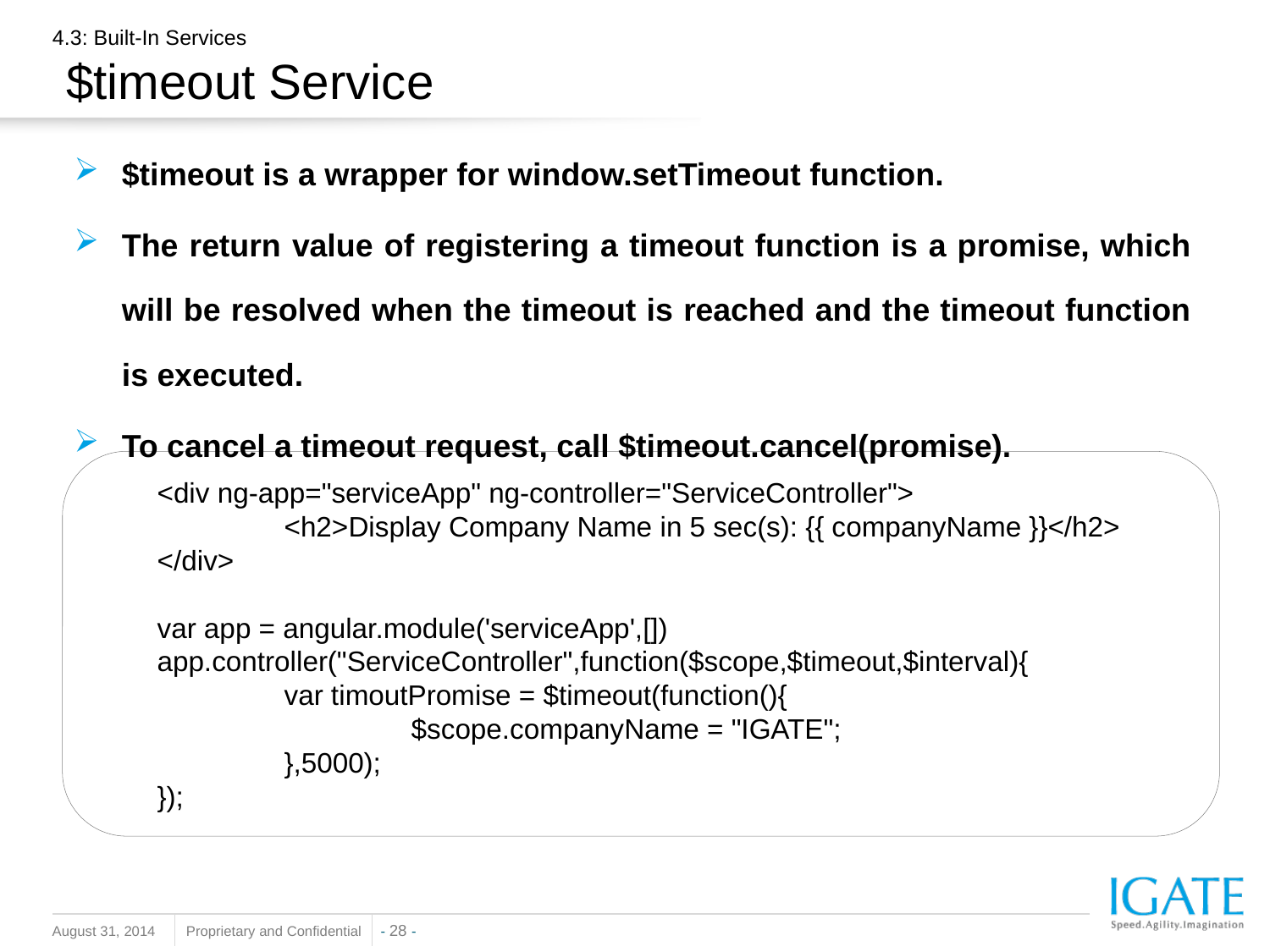

# 4.3: Built-In Services $timeout Service
$timeout is a wrapper for window.setTimeout function.
The return value of registering a timeout function is a promise, which will be resolved when the timeout is reached and the timeout function is executed.
To cancel a timeout request, call $timeout.cancel(promise).

<div ng-app="serviceApp" ng-controller="ServiceController">
	<h2>Display Company Name in 5 sec(s): {{ companyName }}</h2>
</div>

var app = angular.module('serviceApp',[])
app.controller("ServiceController",function($scope,$timeout,$interval){
	var timoutPromise = $timeout(function(){
		$scope.companyName = "IGATE";
	},5000);
});